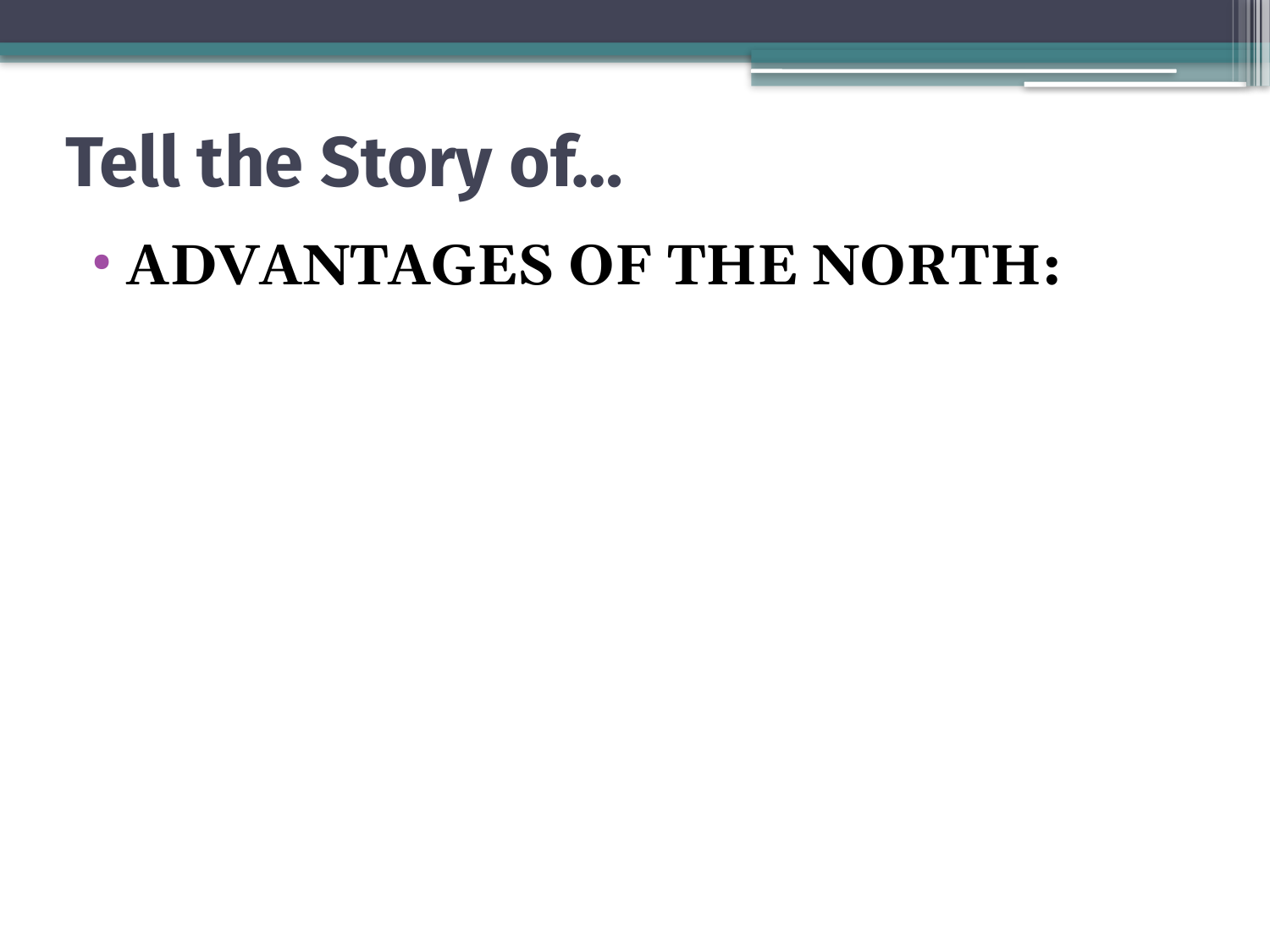

# Tell the Story of…
ADVANTAGES OF THE NORTH: